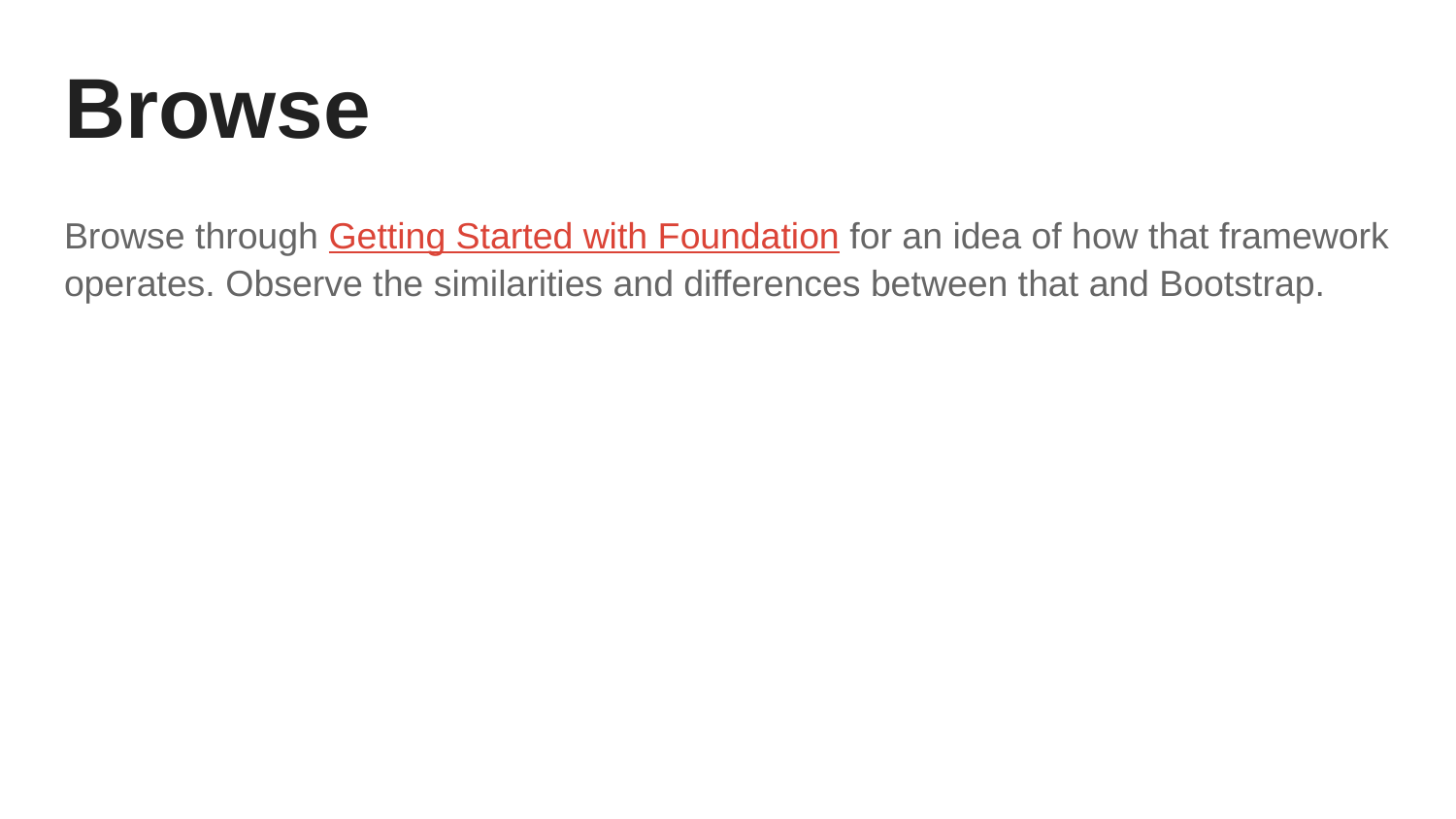

# Browse
Browse through Getting Started with Foundation for an idea of how that framework operates. Observe the similarities and differences between that and Bootstrap.